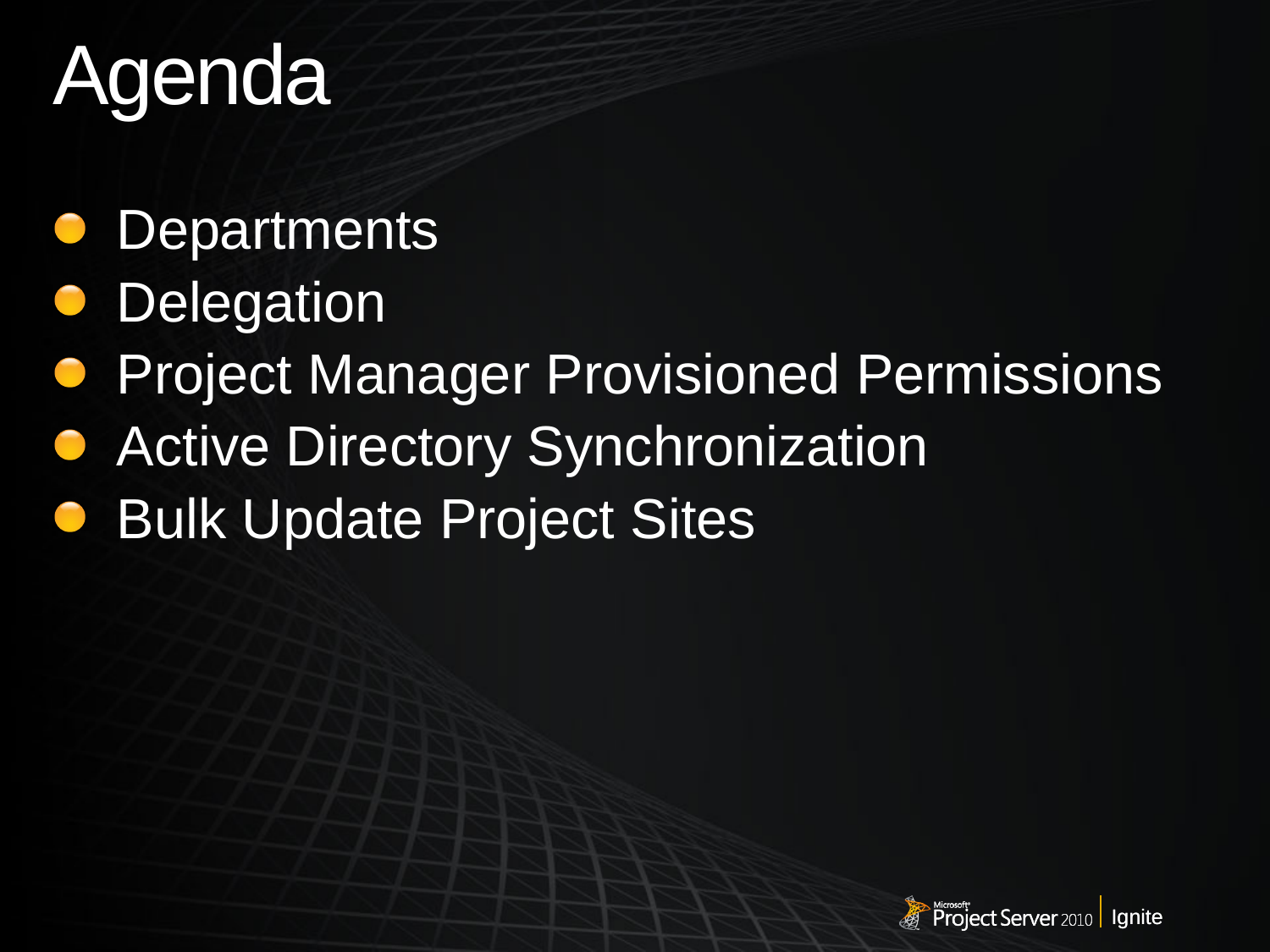

# Agenda
Departments
Delegation
Project Manager Provisioned Permissions
Active Directory Synchronization
Bulk Update Project Sites